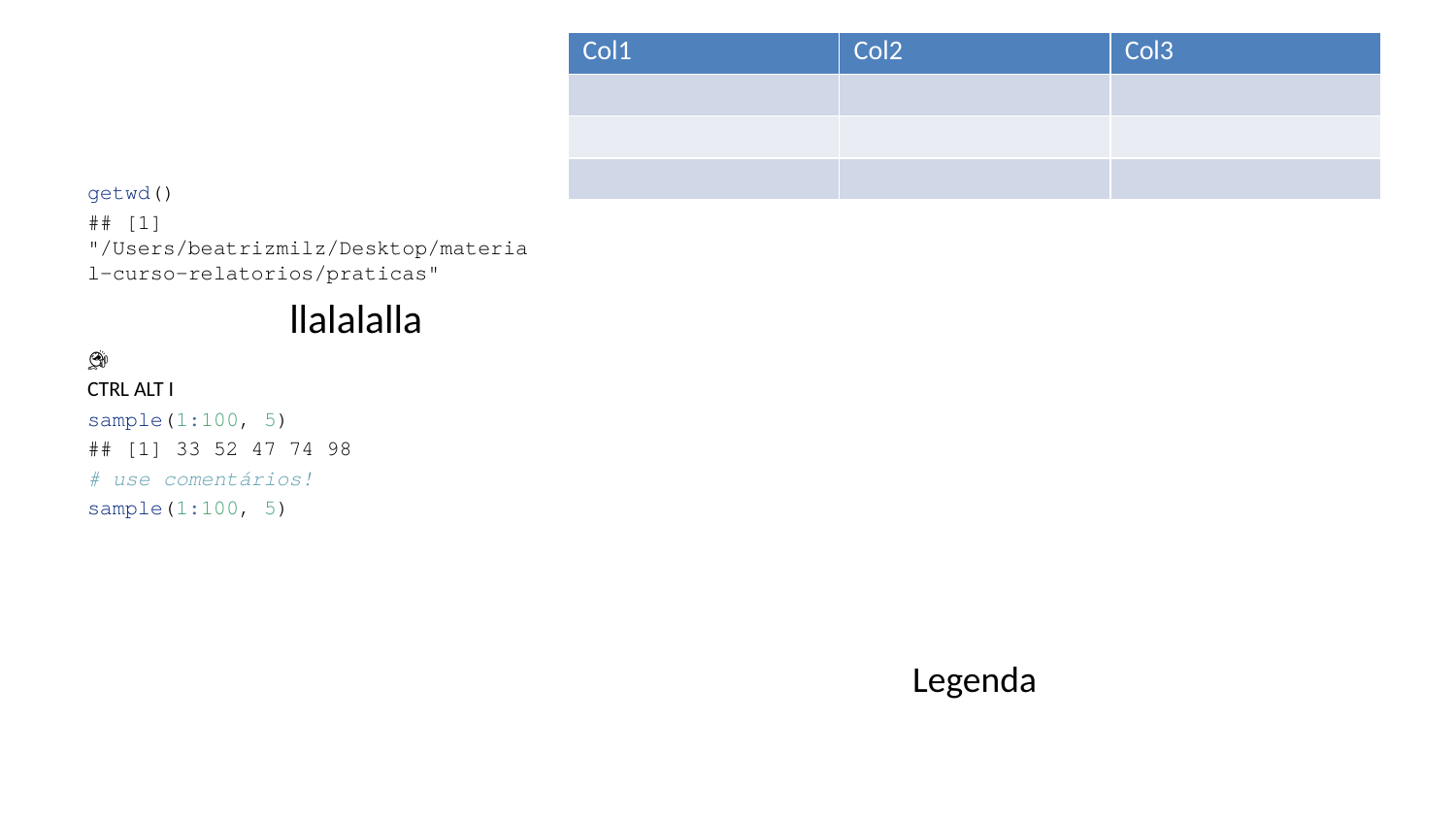

| Col1 | Col2 | Col3 |
| --- | --- | --- |
|  |  |  |
|  |  |  |
|  |  |  |
getwd()
## [1] "/Users/beatrizmilz/Desktop/material-curso-relatorios/praticas"
llalalalla
🤣
CTRL ALT I
sample(1:100, 5)
## [1] 33 52 47 74 98
# use comentários!
sample(1:100, 5)
Legenda